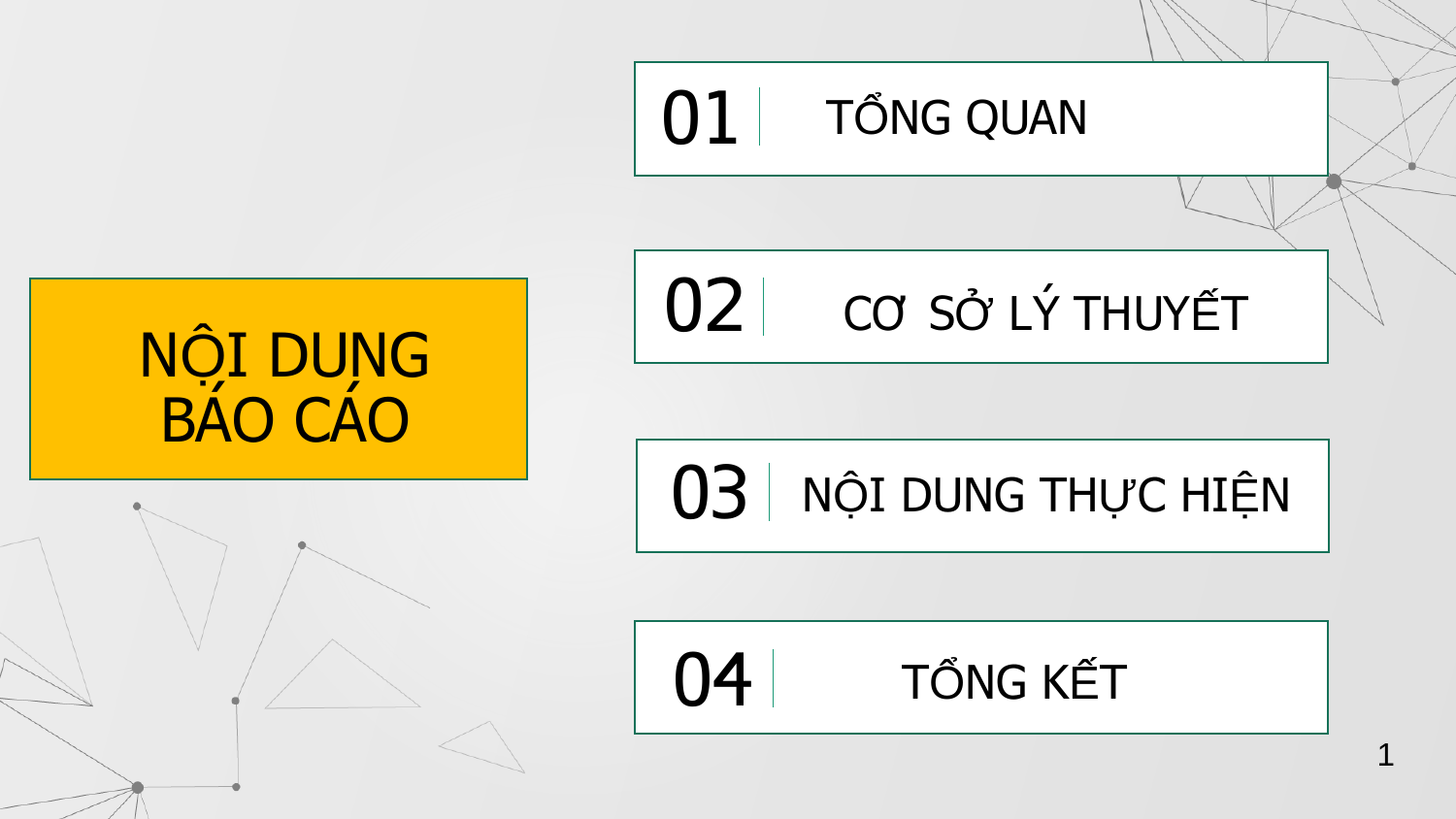

TỔNG QUAN
01

02
CƠ SỞ LÝ THUYẾT

# NỘI DUNG BÁO CÁO

NỘI DUNG THỰC HIỆN
03

TỔNG KẾT
04
1